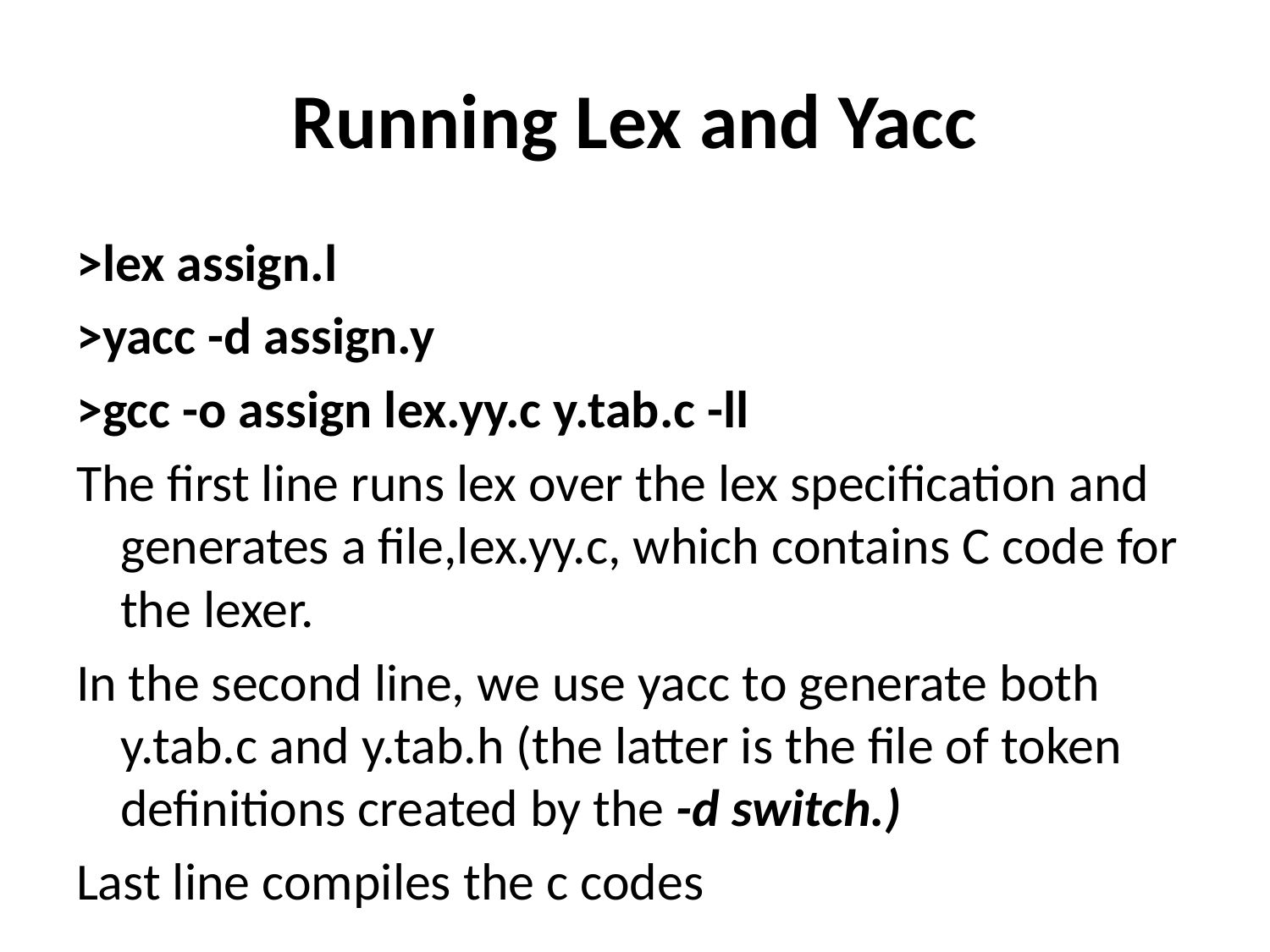

# Running Lex and Yacc
>lex assign.l
>yacc -d assign.y
>gcc -o assign lex.yy.c y.tab.c -ll
The first line runs lex over the lex specification and generates a file,lex.yy.c, which contains C code for the lexer.
In the second line, we use yacc to generate both y.tab.c and y.tab.h (the latter is the file of token definitions created by the -d switch.)
Last line compiles the c codes